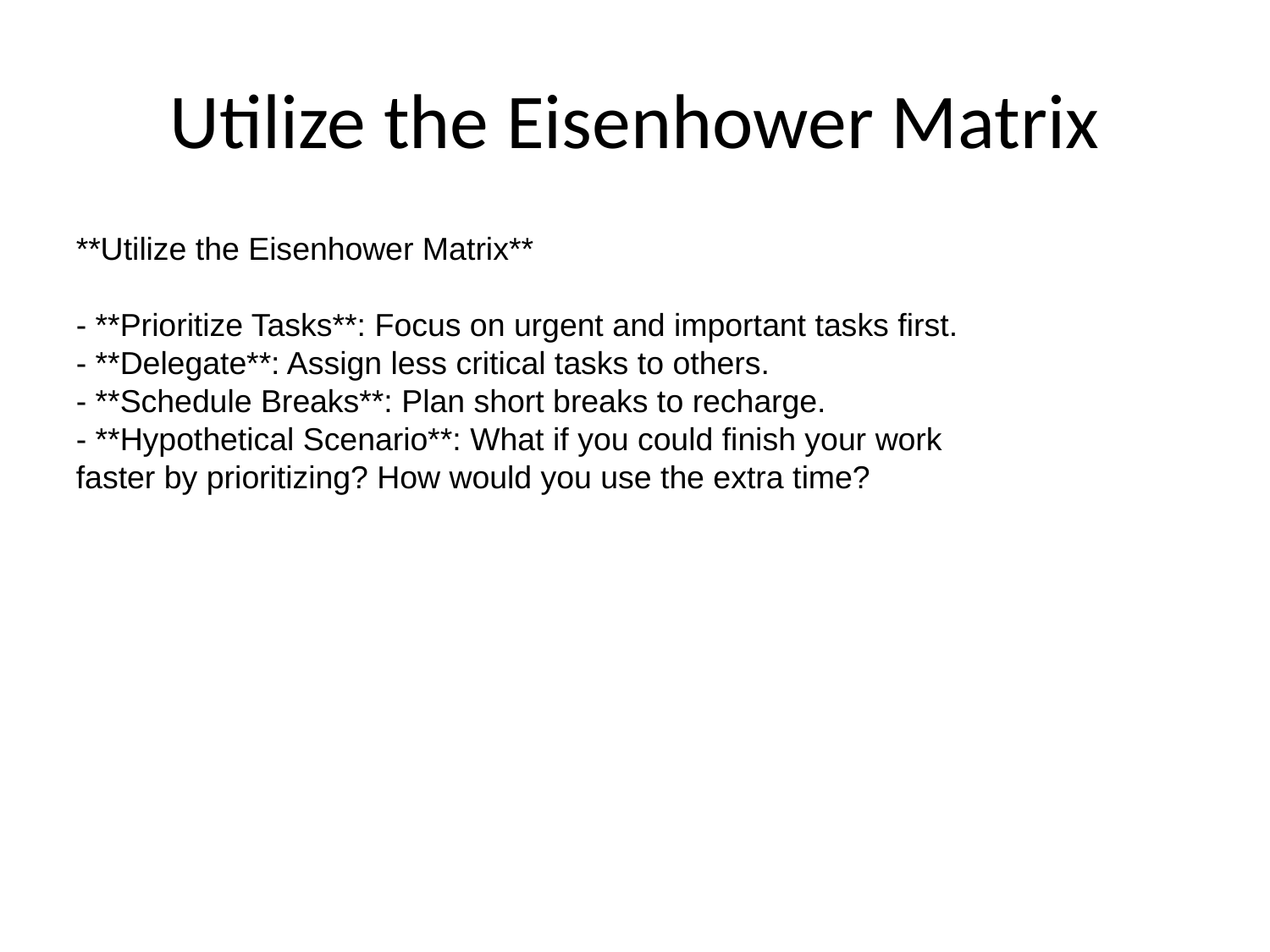

# Utilize the Eisenhower Matrix
**Utilize the Eisenhower Matrix**

- **Prioritize Tasks**: Focus on urgent and important tasks first.
- **Delegate**: Assign less critical tasks to others.
- **Schedule Breaks**: Plan short breaks to recharge.
- **Hypothetical Scenario**: What if you could finish your work faster by prioritizing? How would you use the extra time?